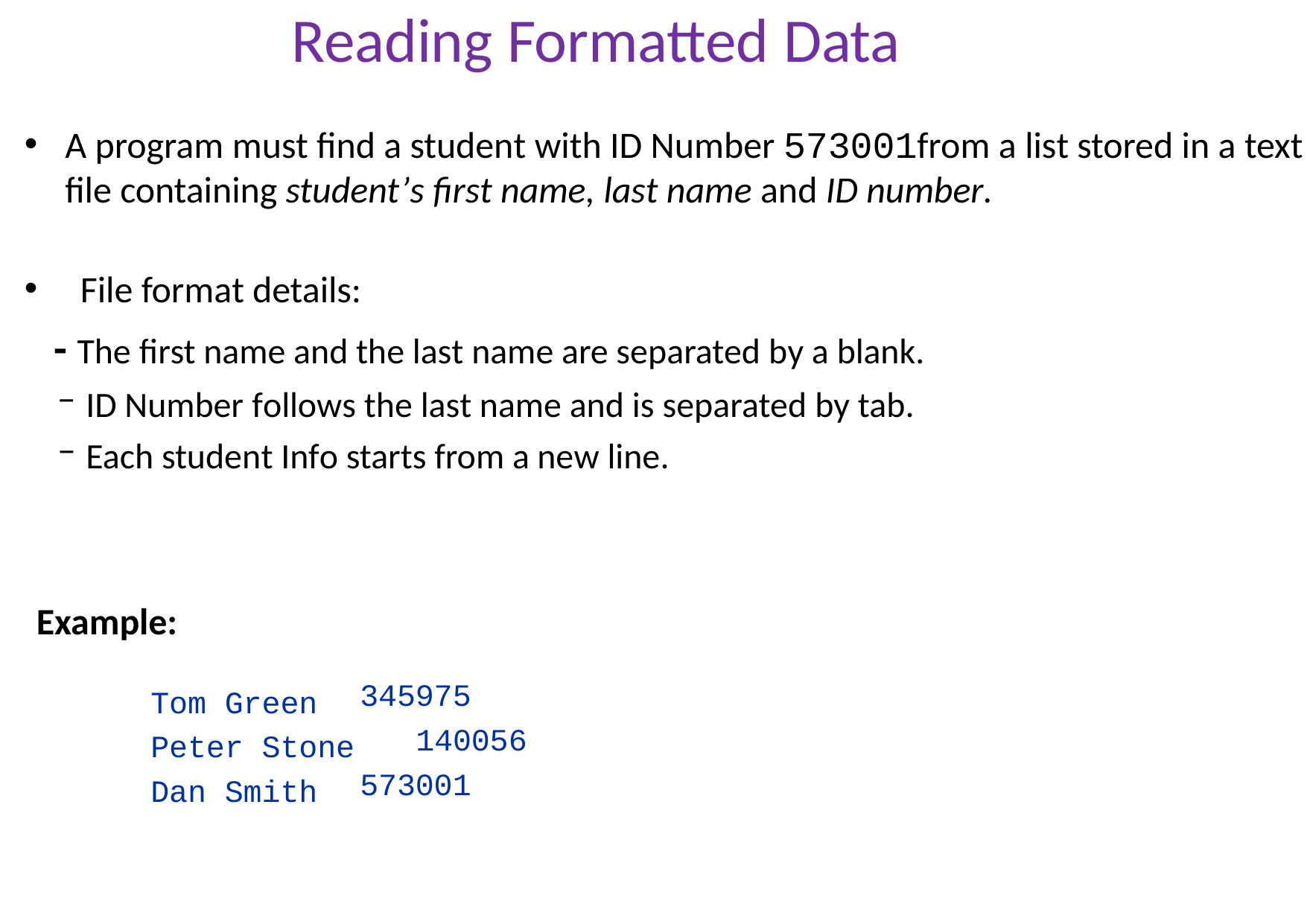

# Reading Formatted Data
A program must find a student with ID Number 573001from a list stored in a text file containing student’s first name, last name and ID number.

File format details:
- The first name and the last name are separated by a blank.
ID Number follows the last name and is separated by tab.
Each student Info starts from a new line.
Example:
Tom Green Peter Stone Dan Smith
345975
140056
573001